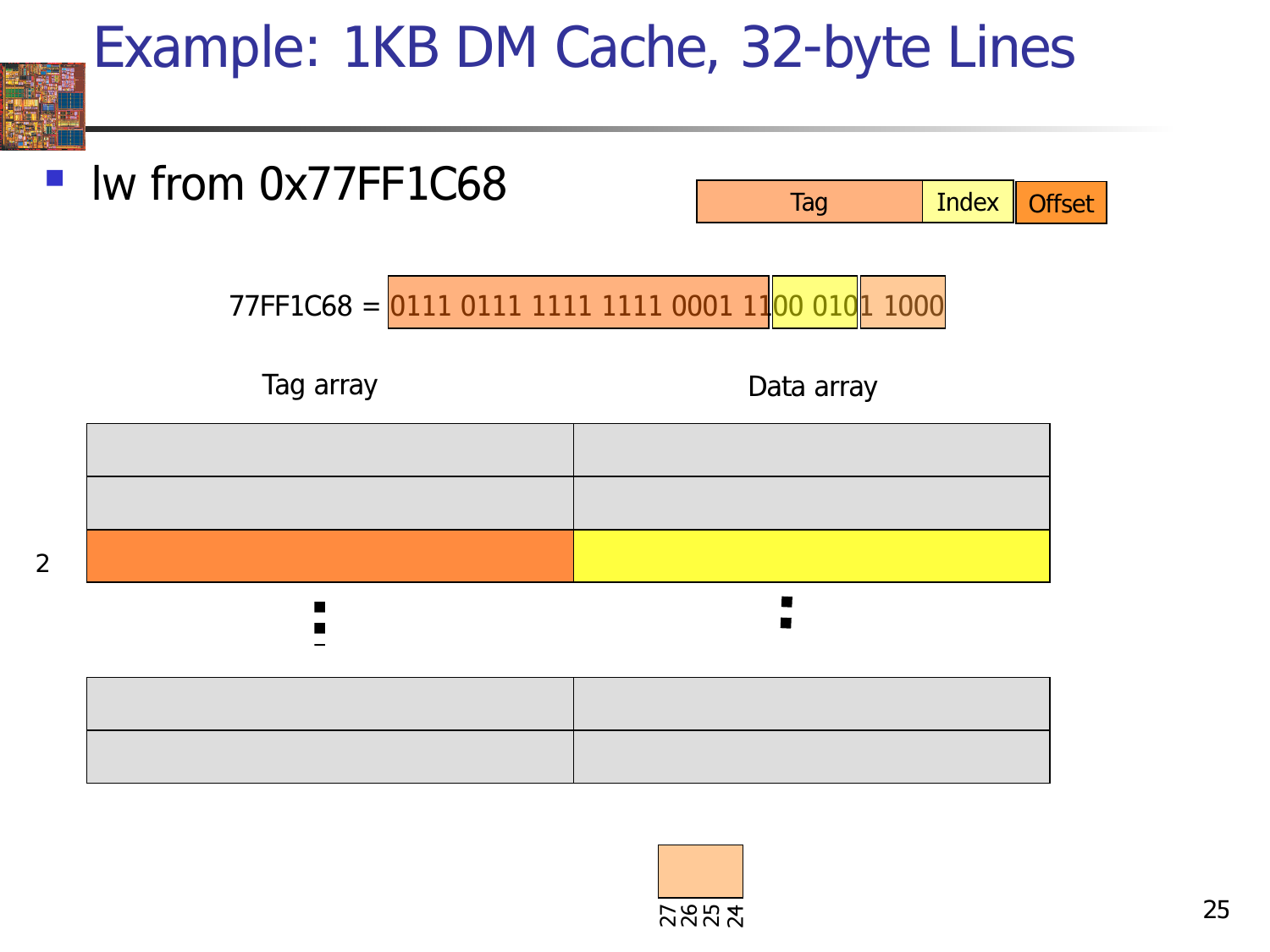

# Example: 1KB DM Cache, 32-byte Lines
lw from 0x77FF1C68

Tag
Index
Offset

77FF1C68 = 0111 0111 1111 1111 0001 1100 0101 1000
Tag array
Data array

2

25
27
26
25
24